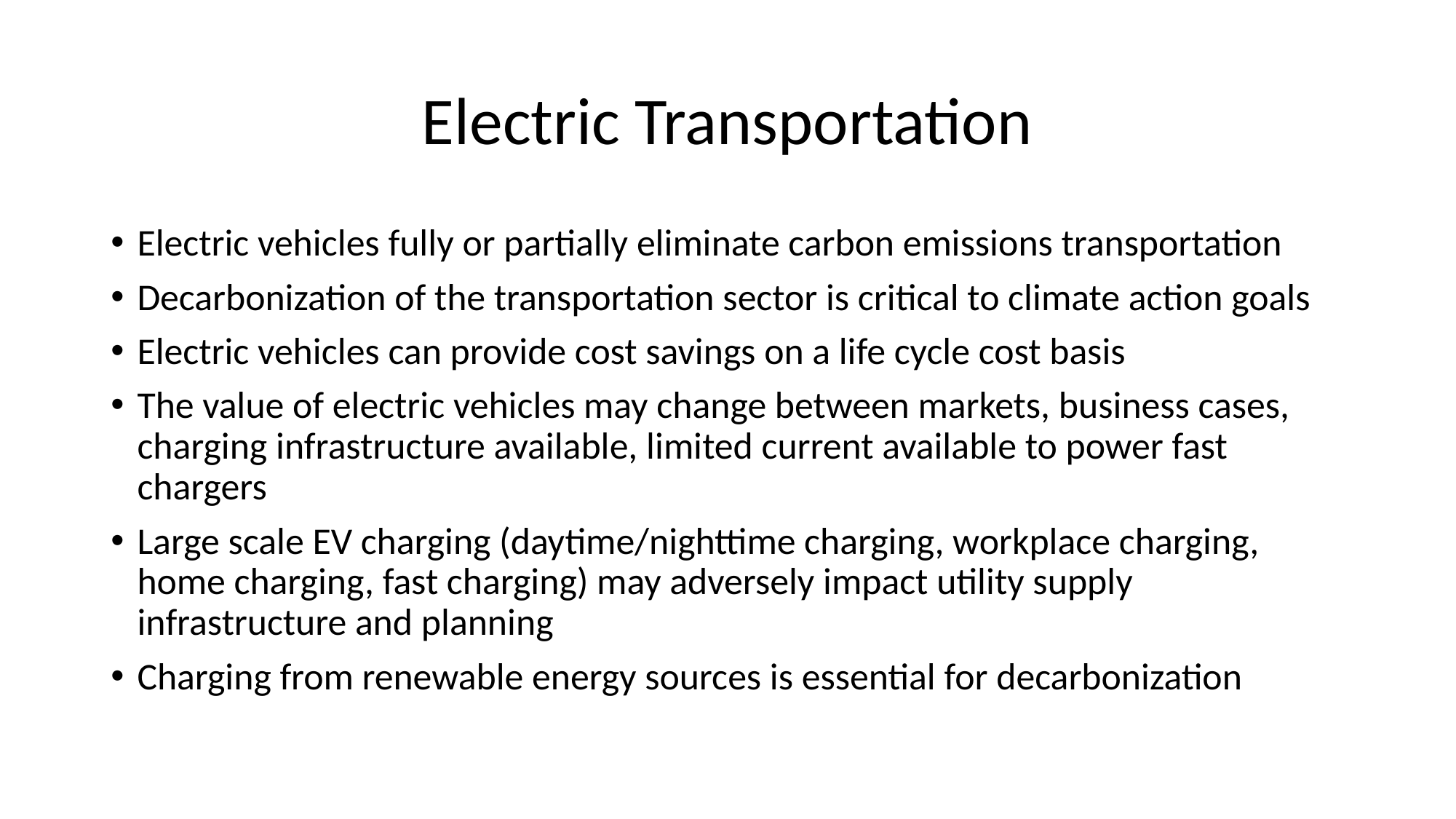

# Electric Transportation
Electric vehicles fully or partially eliminate carbon emissions transportation
Decarbonization of the transportation sector is critical to climate action goals
Electric vehicles can provide cost savings on a life cycle cost basis
The value of electric vehicles may change between markets, business cases, charging infrastructure available, limited current available to power fast chargers
Large scale EV charging (daytime/nighttime charging, workplace charging, home charging, fast charging) may adversely impact utility supply infrastructure and planning
Charging from renewable energy sources is essential for decarbonization